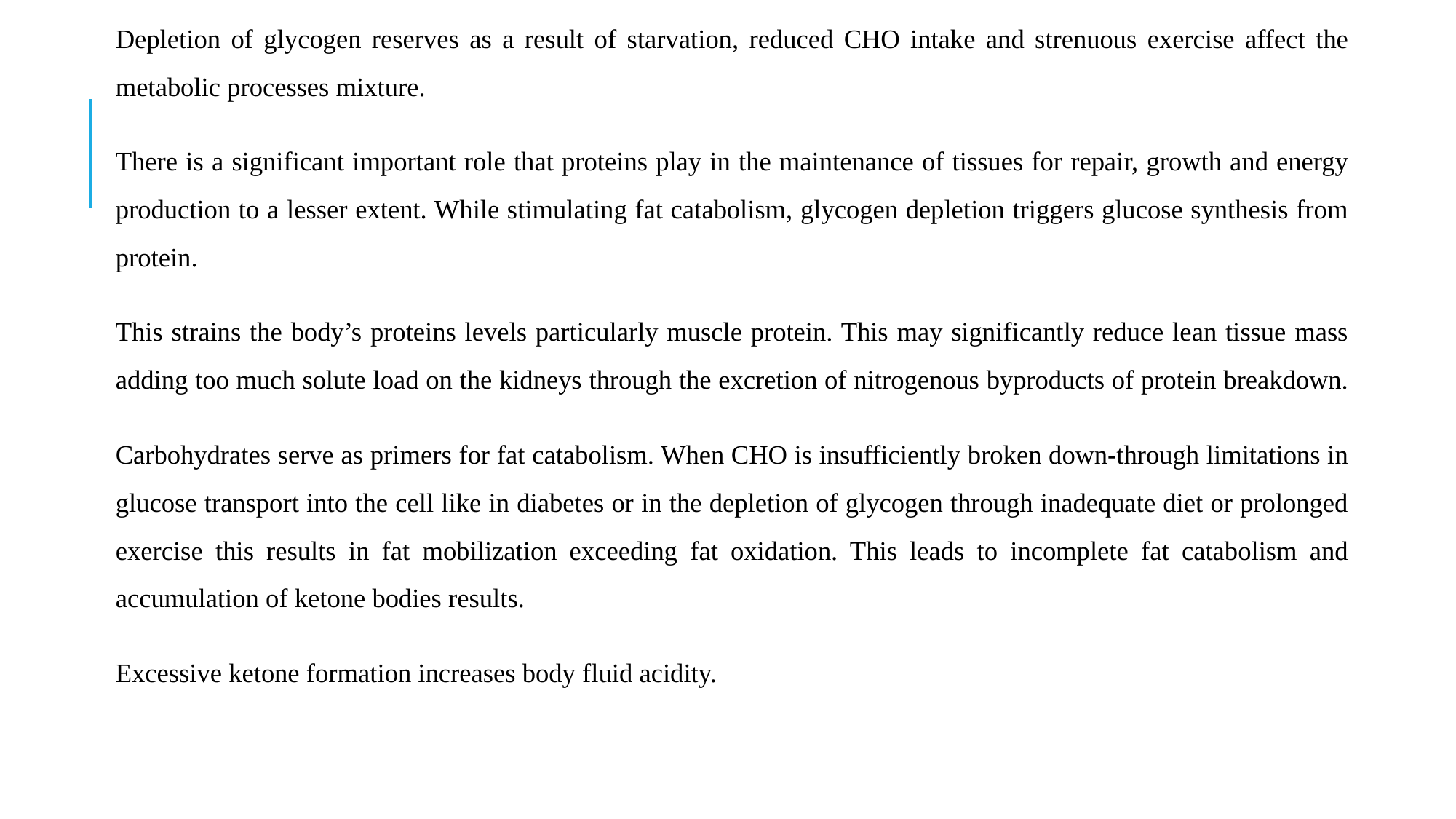

Depletion of glycogen reserves as a result of starvation, reduced CHO intake and strenuous exercise affect the metabolic processes mixture.
There is a significant important role that proteins play in the maintenance of tissues for repair, growth and energy production to a lesser extent. While stimulating fat catabolism, glycogen depletion triggers glucose synthesis from protein.
This strains the body’s proteins levels particularly muscle protein. This may significantly reduce lean tissue mass adding too much solute load on the kidneys through the excretion of nitrogenous byproducts of protein breakdown.
Carbohydrates serve as primers for fat catabolism. When CHO is insufficiently broken down-through limitations in glucose transport into the cell like in diabetes or in the depletion of glycogen through inadequate diet or prolonged exercise this results in fat mobilization exceeding fat oxidation. This leads to incomplete fat catabolism and accumulation of ketone bodies results.
Excessive ketone formation increases body fluid acidity.